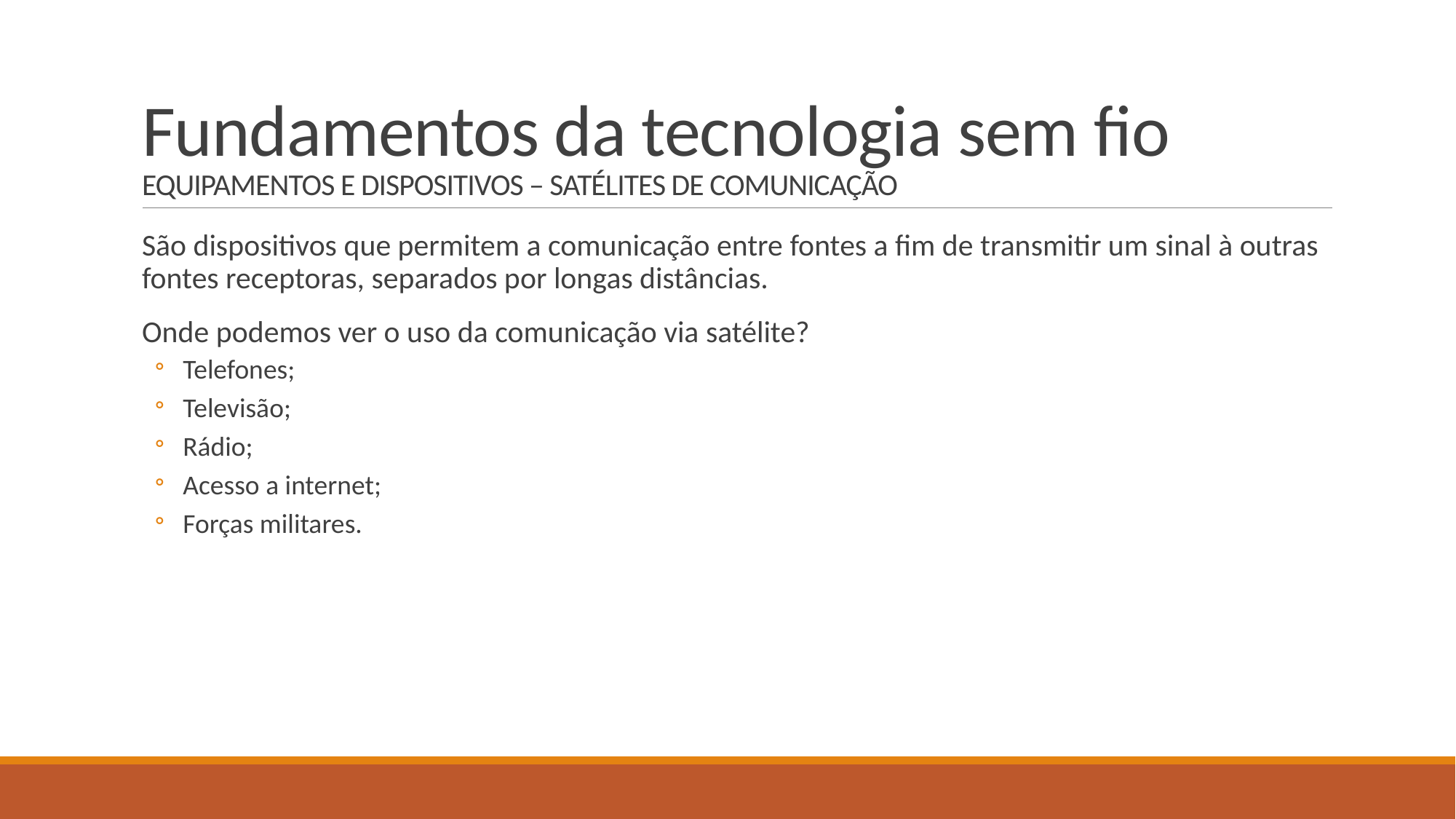

# Fundamentos da tecnologia sem fio EQUIPAMENTOS E DISPOSITIVOS – SATÉLITES DE COMUNICAÇÃO
São dispositivos que permitem a comunicação entre fontes a fim de transmitir um sinal à outras fontes receptoras, separados por longas distâncias.
Onde podemos ver o uso da comunicação via satélite?
 Telefones;
 Televisão;
 Rádio;
 Acesso a internet;
 Forças militares.